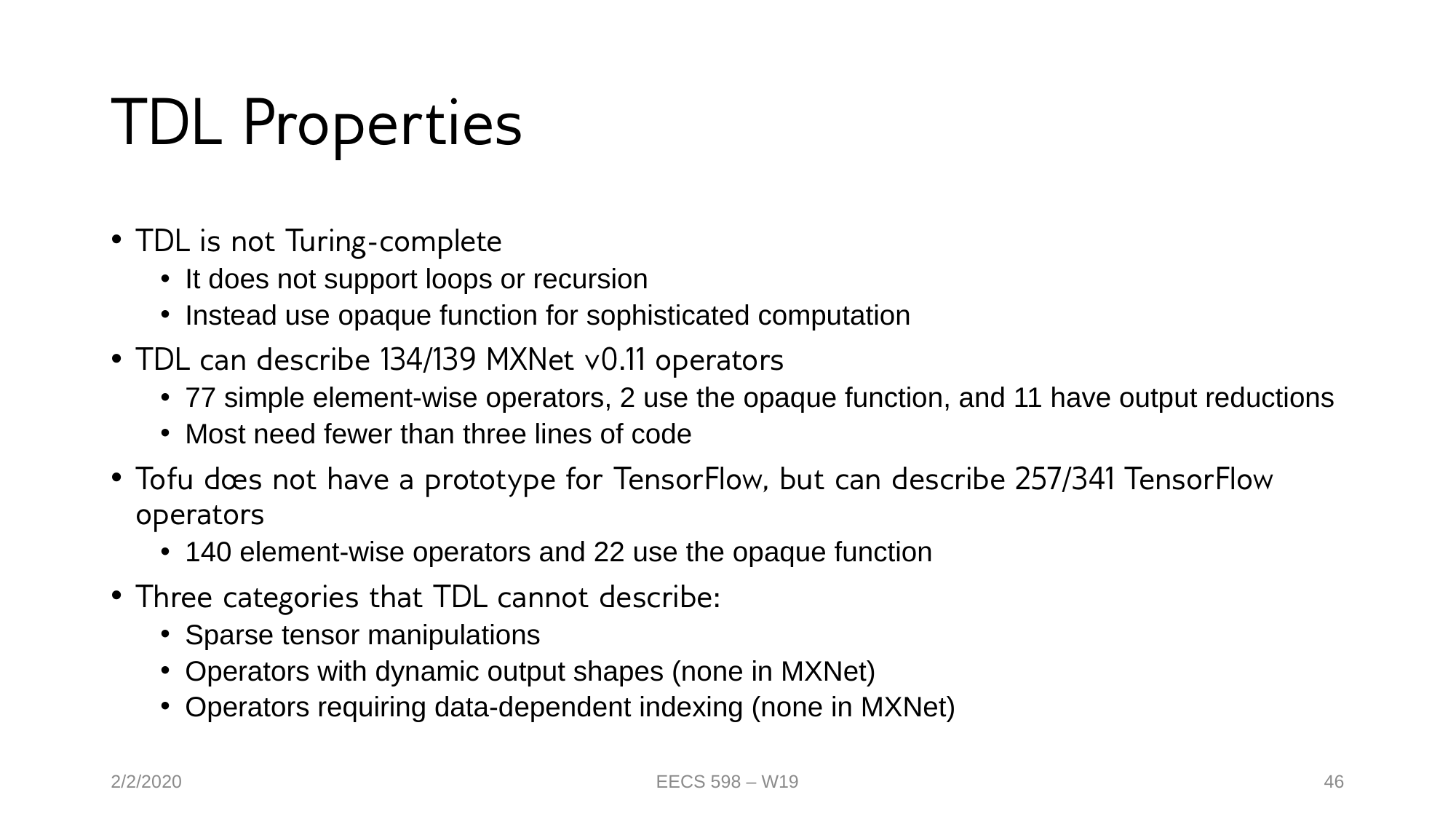

# TDL Properties
TDL is not Turing-complete
It does not support loops or recursion
Instead use opaque function for sophisticated computation
TDL can describe 134/139 MXNet v0.11 operators
77 simple element-wise operators, 2 use the opaque function, and 11 have output reductions
Most need fewer than three lines of code
Tofu does not have a prototype for TensorFlow, but can describe 257/341 TensorFlow operators
140 element-wise operators and 22 use the opaque function
Three categories that TDL cannot describe:
Sparse tensor manipulations
Operators with dynamic output shapes (none in MXNet)
Operators requiring data-dependent indexing (none in MXNet)

2/2/2020
EECS 598 – W19
46